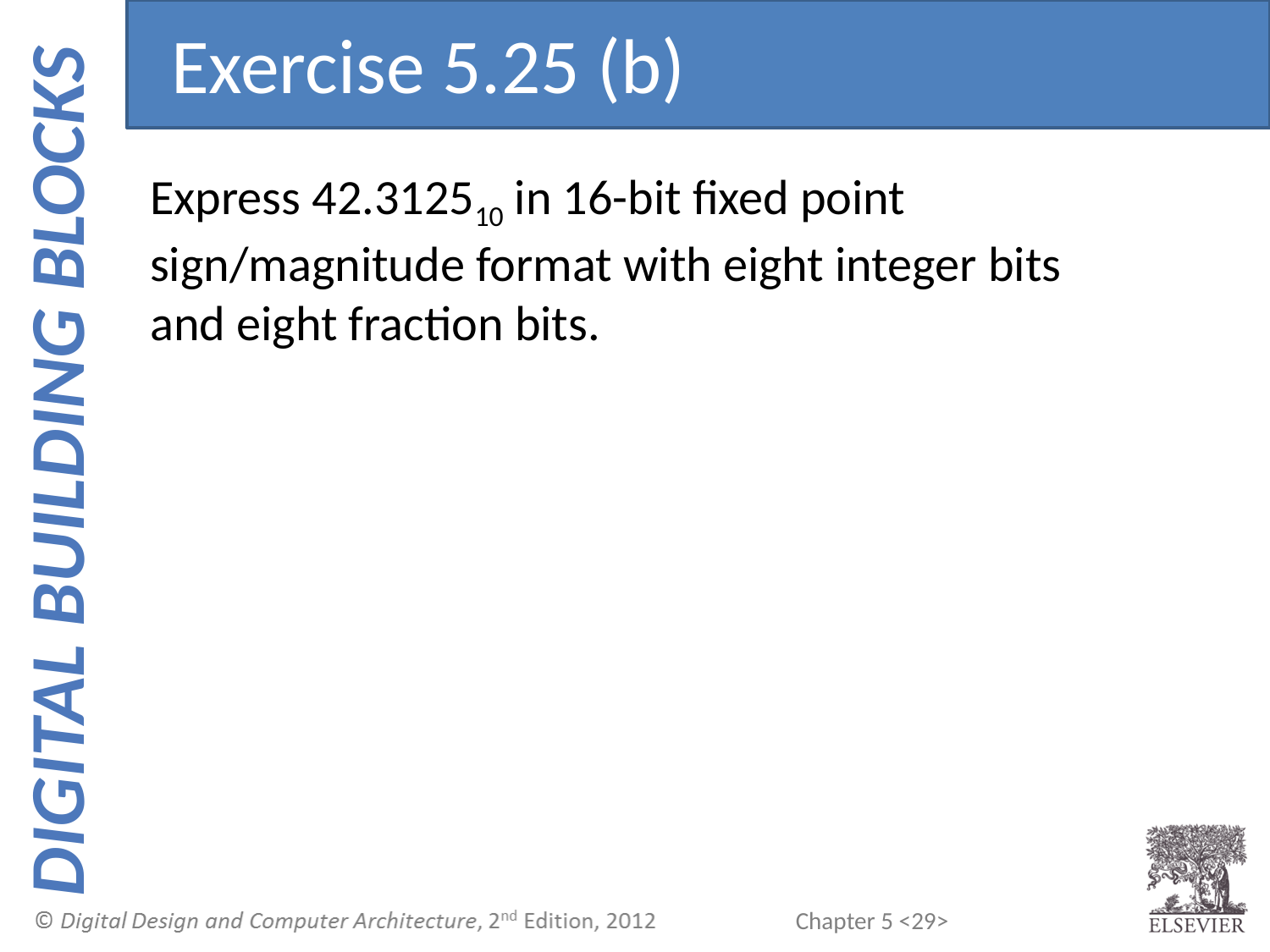

Exercise 5.25 (b)
Express 42.312510 in 16-bit fixed point sign/magnitude format with eight integer bits and eight fraction bits.